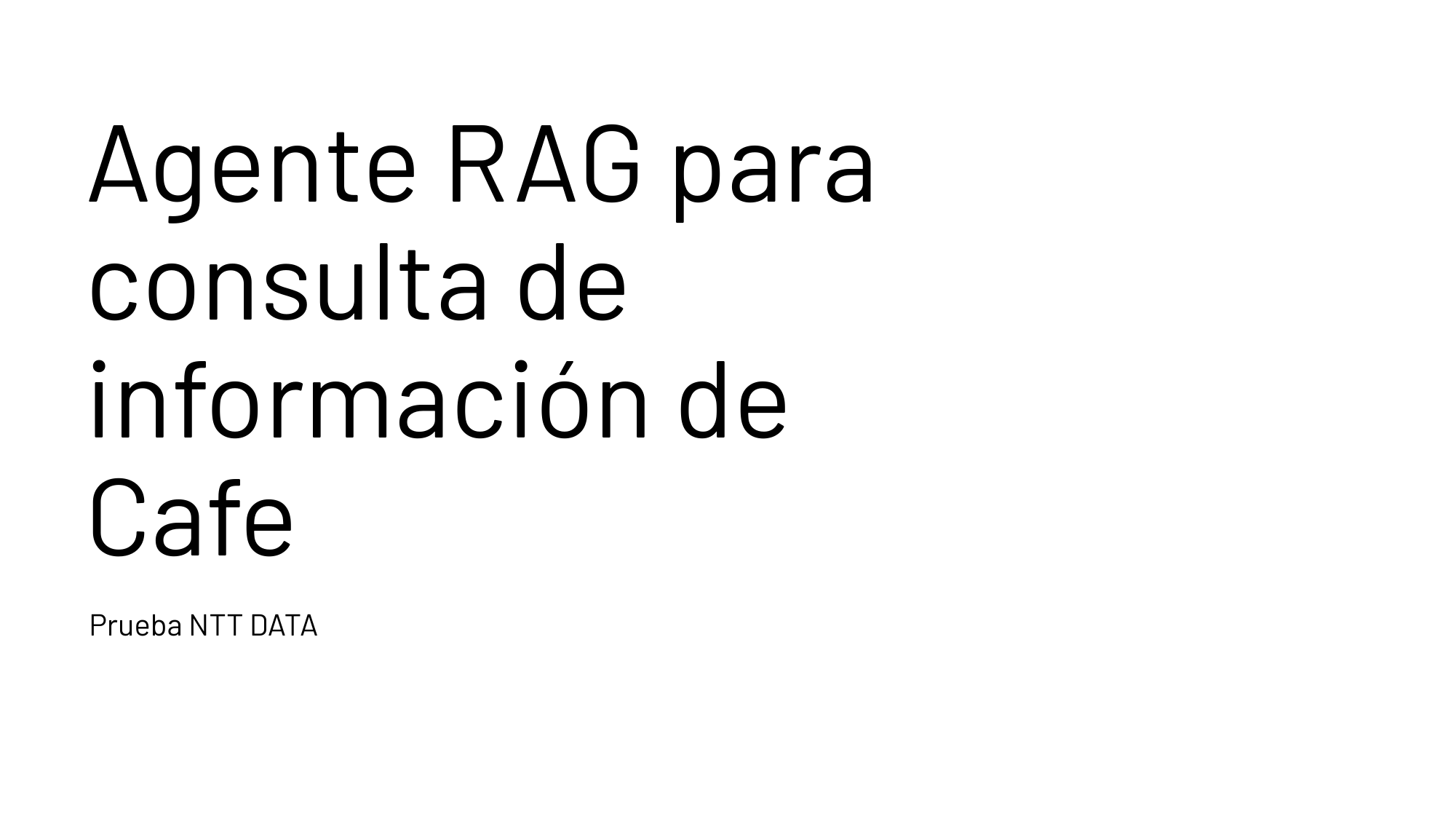

# Agente RAG para consulta de información de Cafe
Prueba NTT DATA